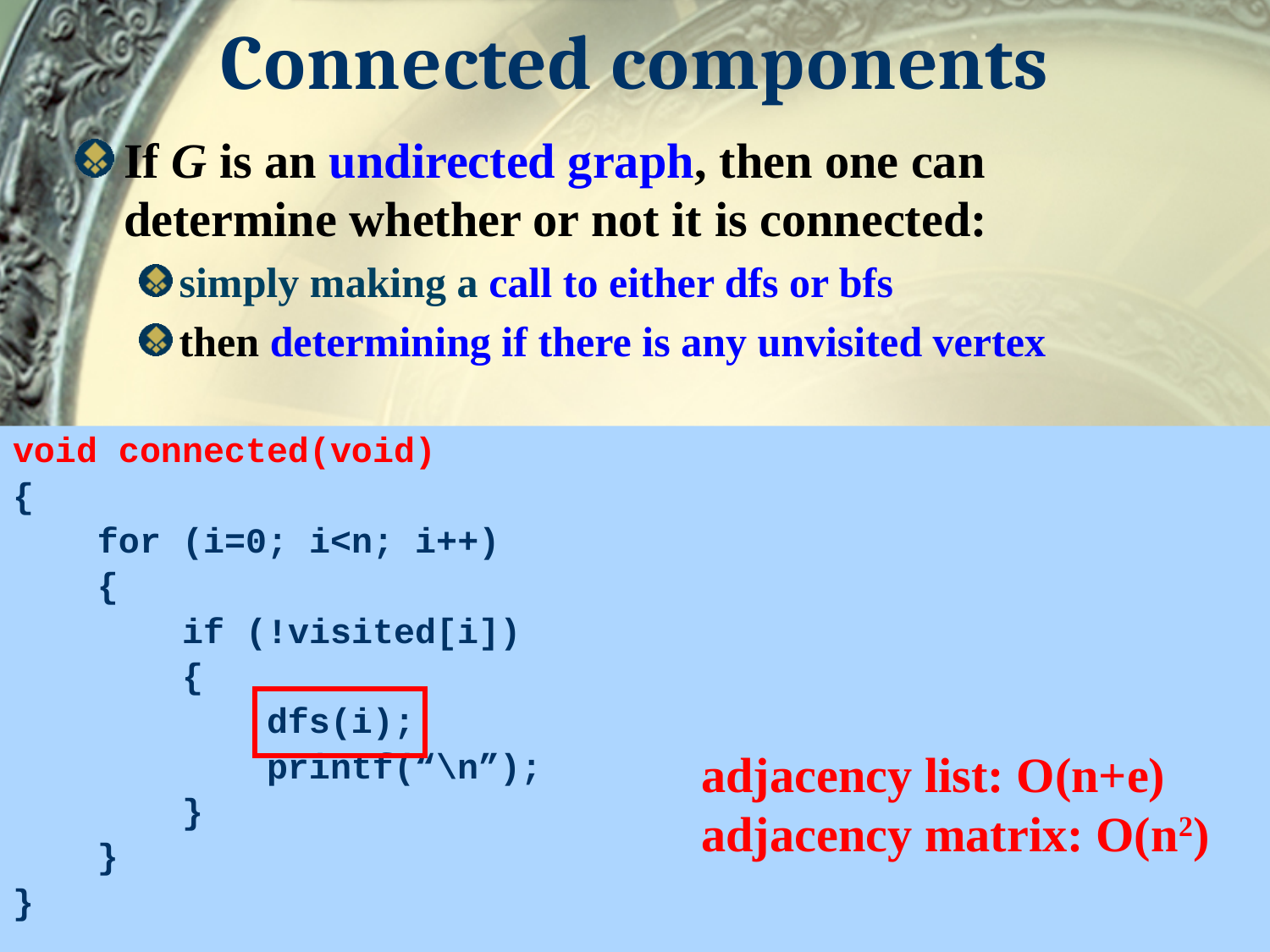

# Connected components
If G is an undirected graph, then one can determine whether or not it is connected:
simply making a call to either dfs or bfs
then determining if there is any unvisited vertex
void connected(void)
{
    for (i=0; i<n; i++)
    {
        if (!visited[i])
        {
            dfs(i);
            printf(“\n”);
        }
    }
}

adjacency list: O(n+e)
adjacency matrix: O(n2)
47